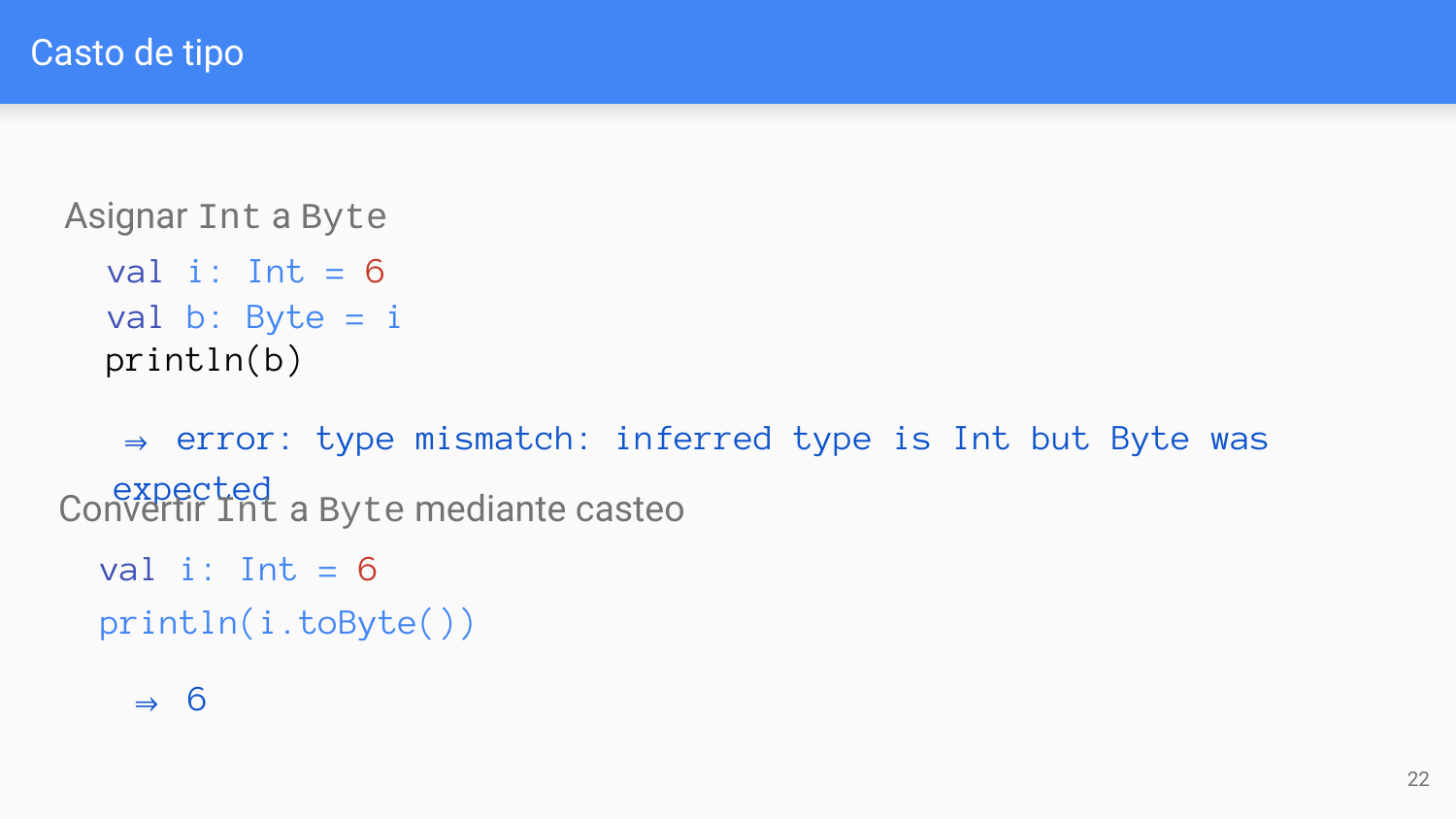

# Casto de tipo
Asignar Int a Byte
val i: Int = 6

val b: Byte = i
println(b)
⇒ error: type mismatch: inferred type is Int but Byte was expected
Convertir Int a Byte mediante casteo
val i: Int = 6

println(i.toByte())

⇒ 6
22